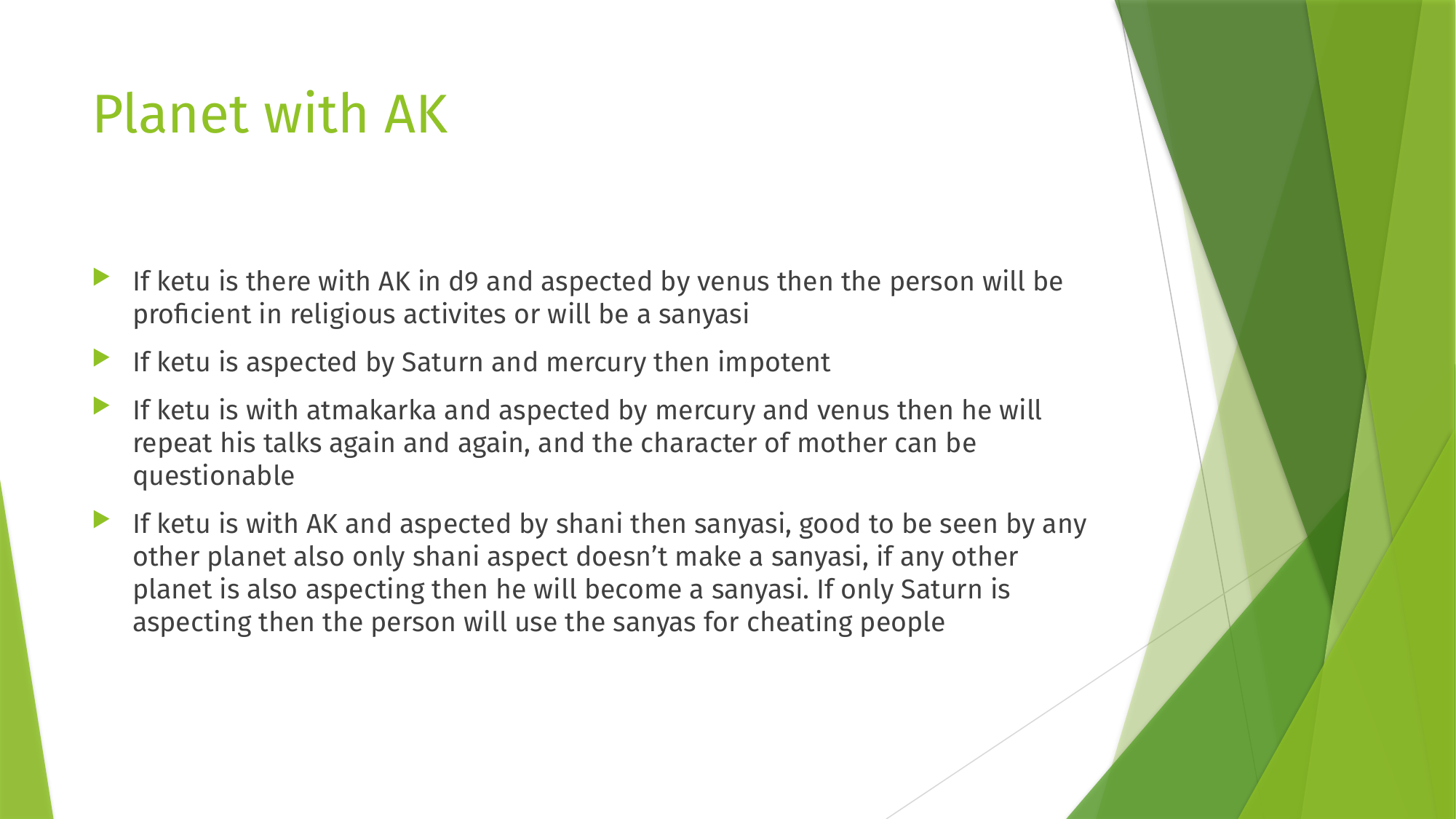

# Planet with AK
If ketu is there with AK in d9 and aspected by venus then the person will be proficient in religious activites or will be a sanyasi
If ketu is aspected by Saturn and mercury then impotent
If ketu is with atmakarka and aspected by mercury and venus then he will repeat his talks again and again, and the character of mother can be questionable
If ketu is with AK and aspected by shani then sanyasi, good to be seen by any other planet also only shani aspect doesn’t make a sanyasi, if any other planet is also aspecting then he will become a sanyasi. If only Saturn is aspecting then the person will use the sanyas for cheating people